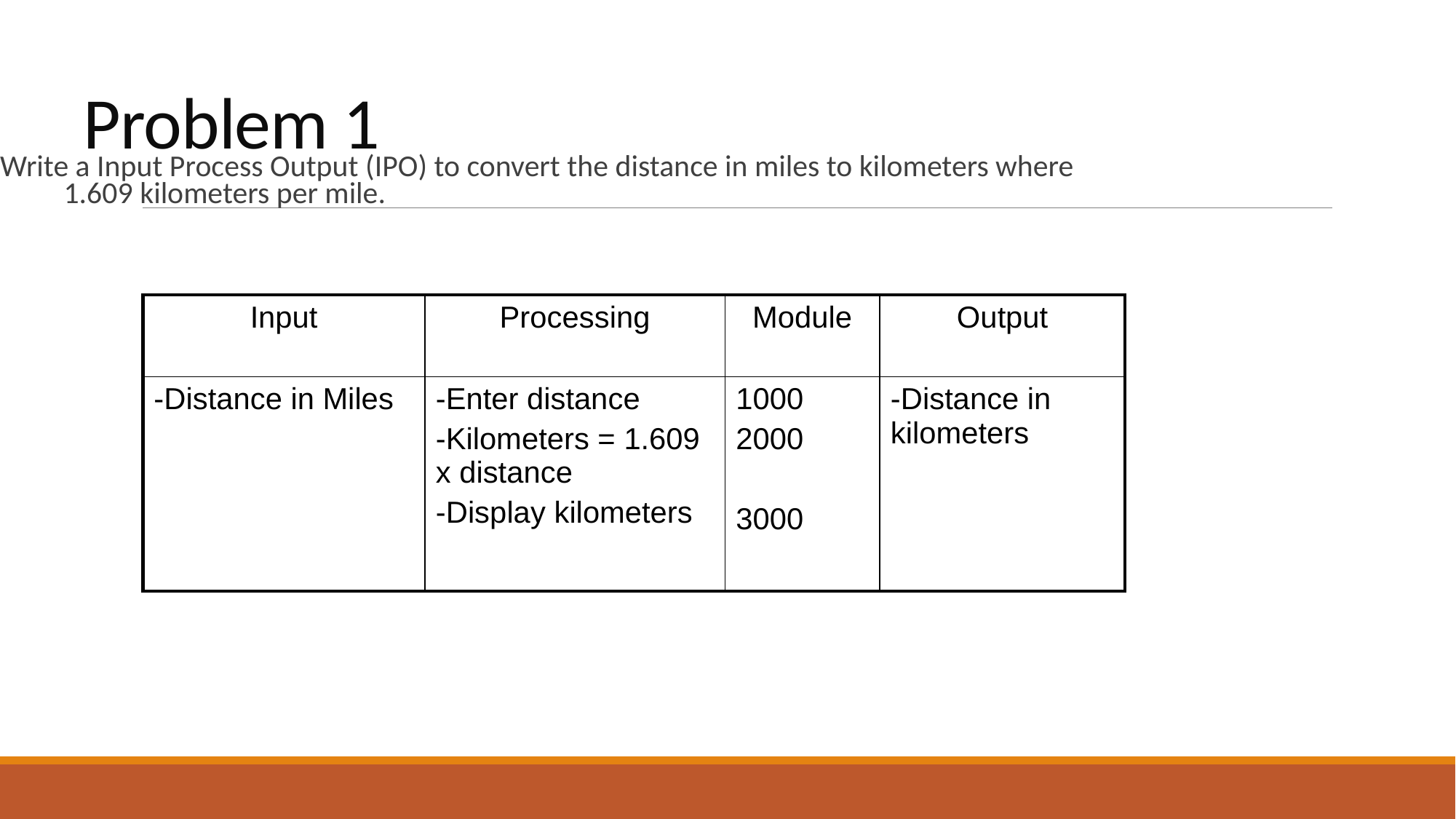

# Problem 1
Write a Input Process Output (IPO) to convert the distance in miles to kilometers where 1.609 kilometers per mile.

| Input | Processing | Module | Output |
| --- | --- | --- | --- |
| -Distance in Miles | -Enter distance -Kilometers = 1.609 x distance -Display kilometers | 1000 2000 3000 | -Distance in kilometers |